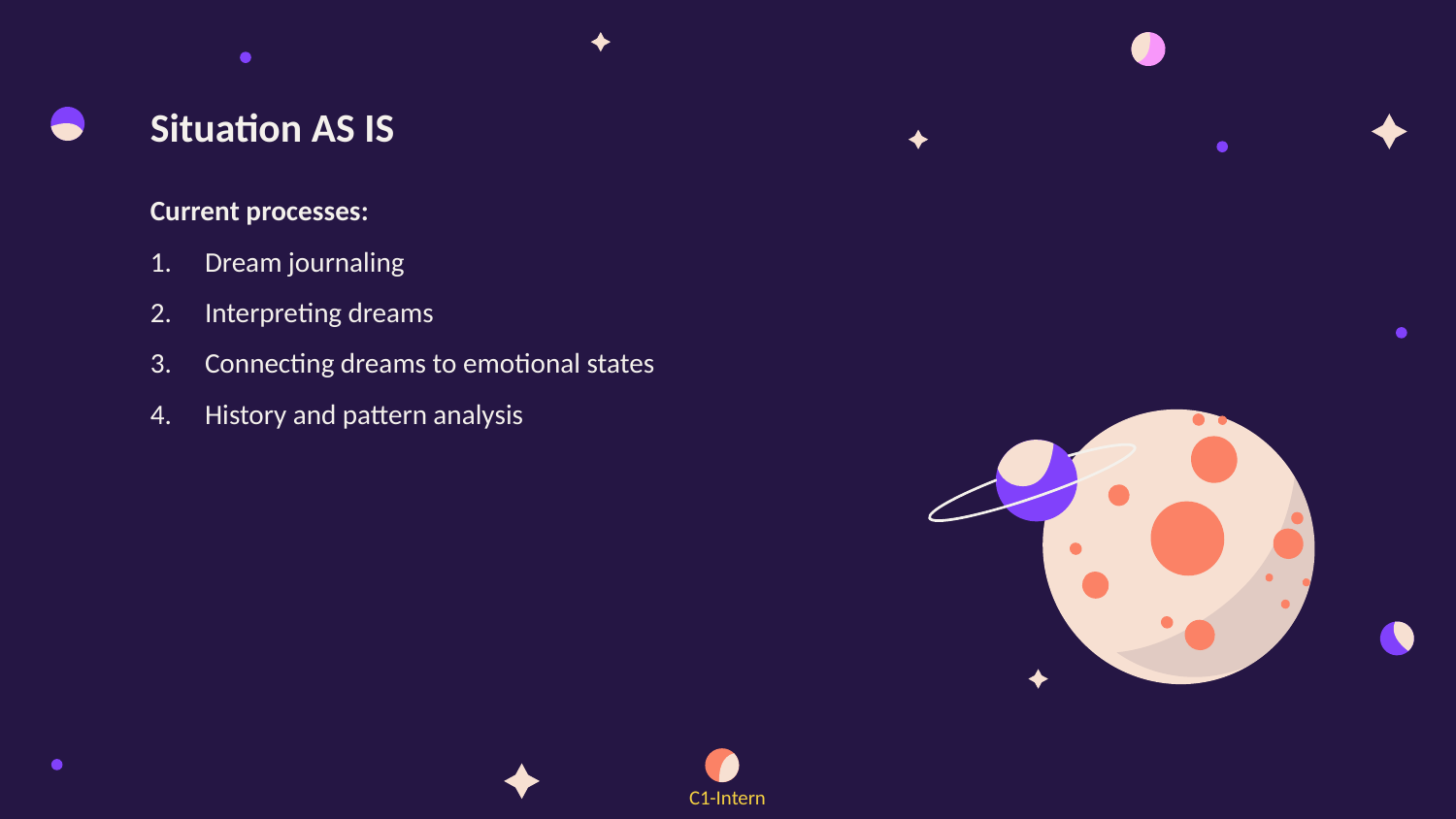

#
Situation AS IS

Current processes:
Dream journaling
Interpreting dreams
Connecting dreams to emotional states
History and pattern analysis